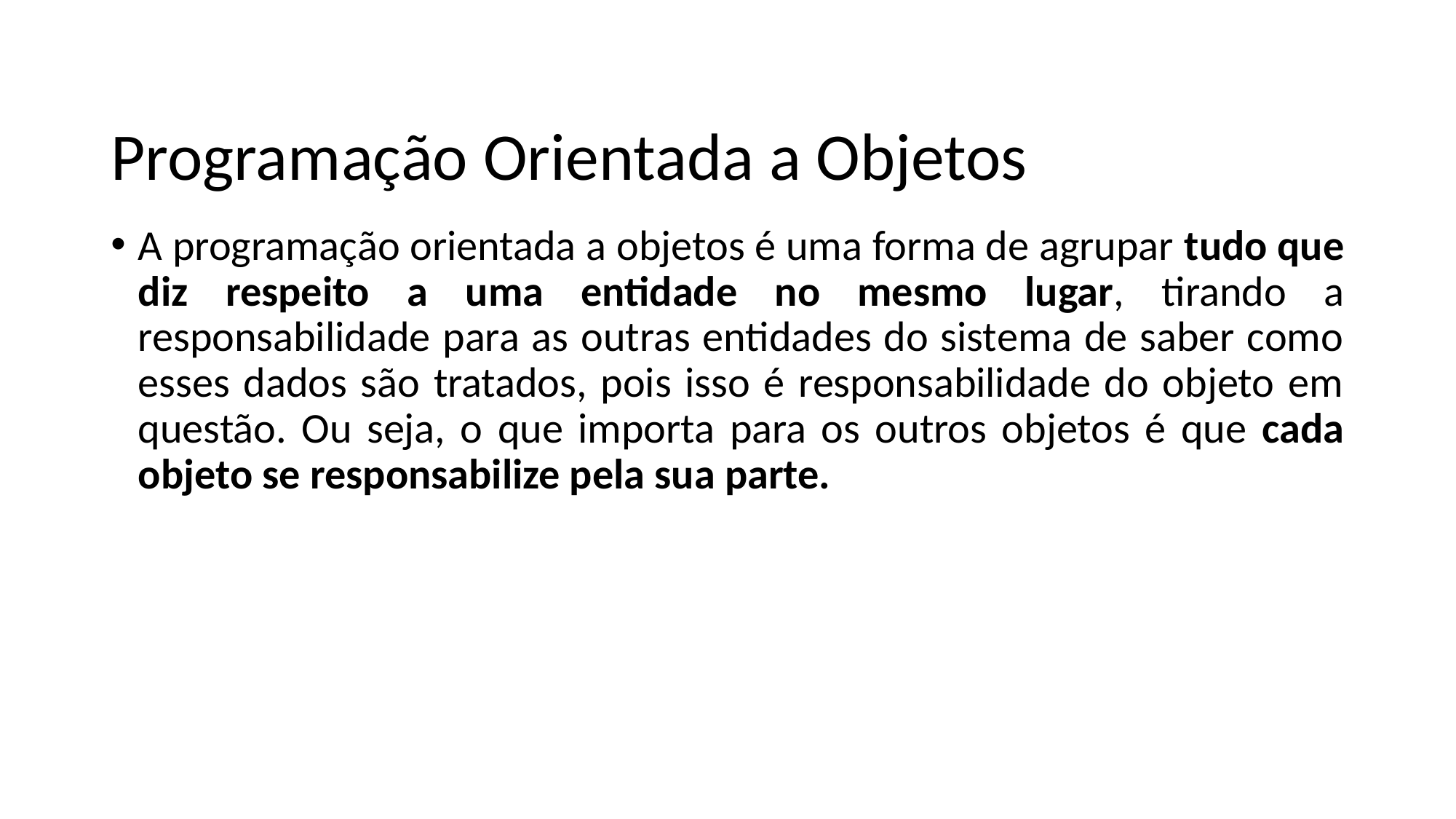

# Programação Orientada a Objetos
A programação orientada a objetos é uma forma de agrupar tudo que diz respeito a uma entidade no mesmo lugar, tirando a responsabilidade para as outras entidades do sistema de saber como esses dados são tratados, pois isso é responsabilidade do objeto em questão. Ou seja, o que importa para os outros objetos é que cada objeto se responsabilize pela sua parte.